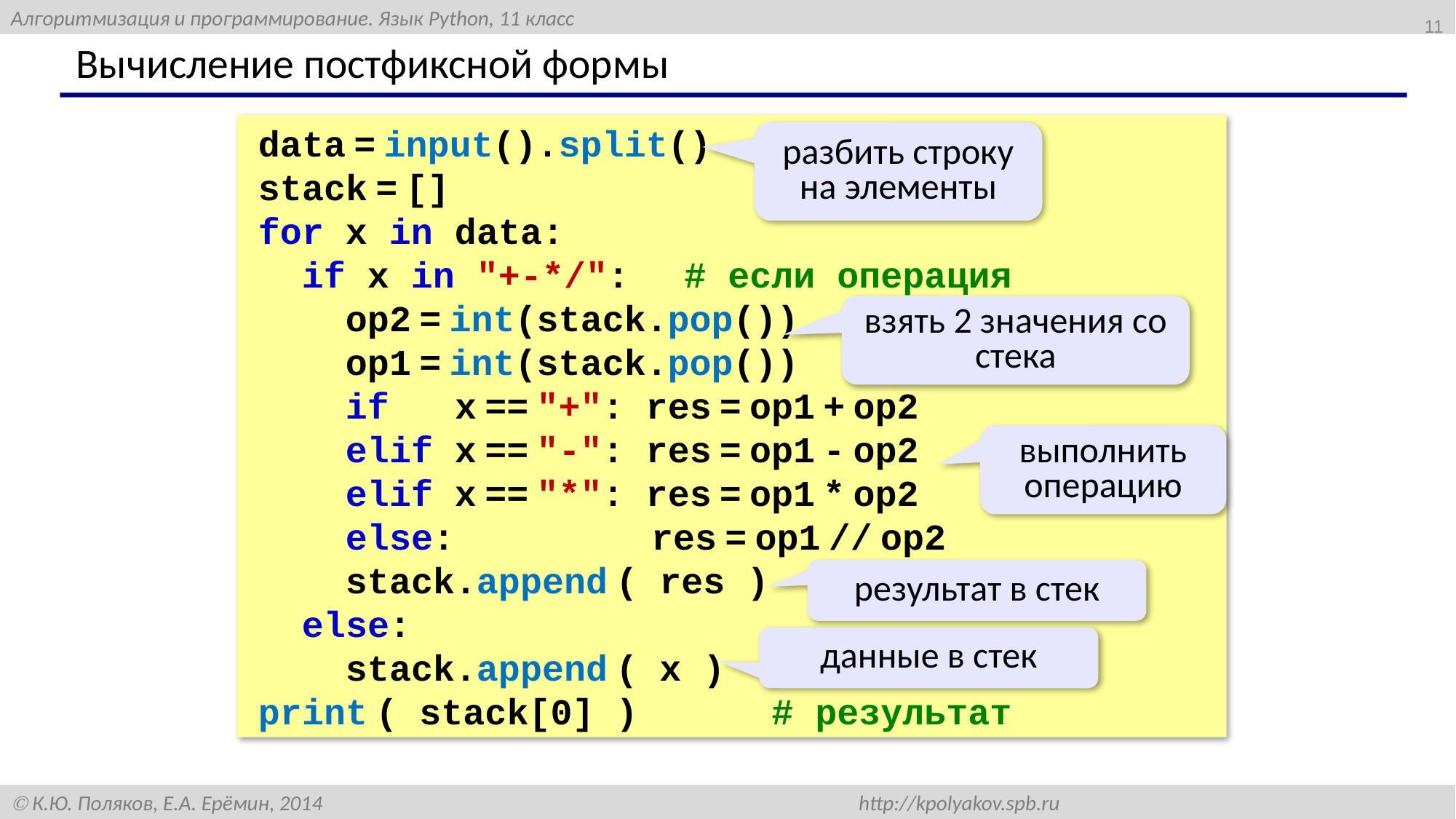

11
# Вычисление постфиксной формы
data = input().split()
stack = []
for x in data:
  if x in "+-*/":	# если операция
    op2 = int(stack.pop())
    op1 = int(stack.pop())
    if   x == "+": res = op1 + op2
    elif x == "-": res = op1 - op2
    elif x == "*": res = op1 * op2
    else:         res = op1 // op2
    stack.append ( res )
  else:
    stack.append ( x )
print ( stack[0] )	    # результат
разбить строку на элементы
взять 2 значения со стека
выполнить операцию
результат в стек
данные в стек